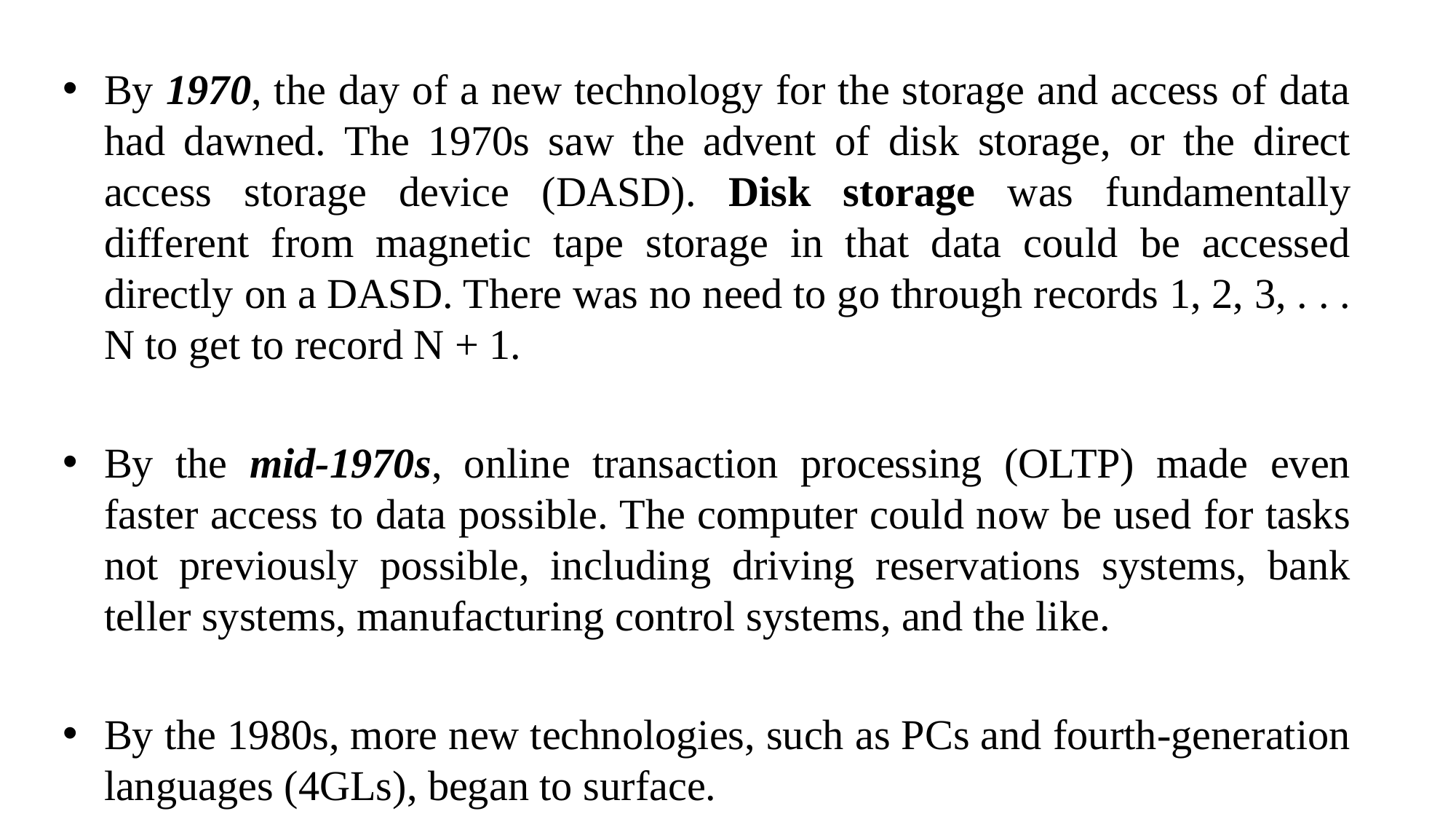

By 1970, the day of a new technology for the storage and access of data had dawned. The 1970s saw the advent of disk storage, or the direct access storage device (DASD). Disk storage was fundamentally different from magnetic tape storage in that data could be accessed directly on a DASD. There was no need to go through records 1, 2, 3, . . . N to get to record N + 1.

By the mid-1970s, online transaction processing (OLTP) made even faster access to data possible. The computer could now be used for tasks not previously possible, including driving reservations systems, bank teller systems, manufacturing control systems, and the like.

By the 1980s, more new technologies, such as PCs and fourth-generation languages (4GLs), began to surface.